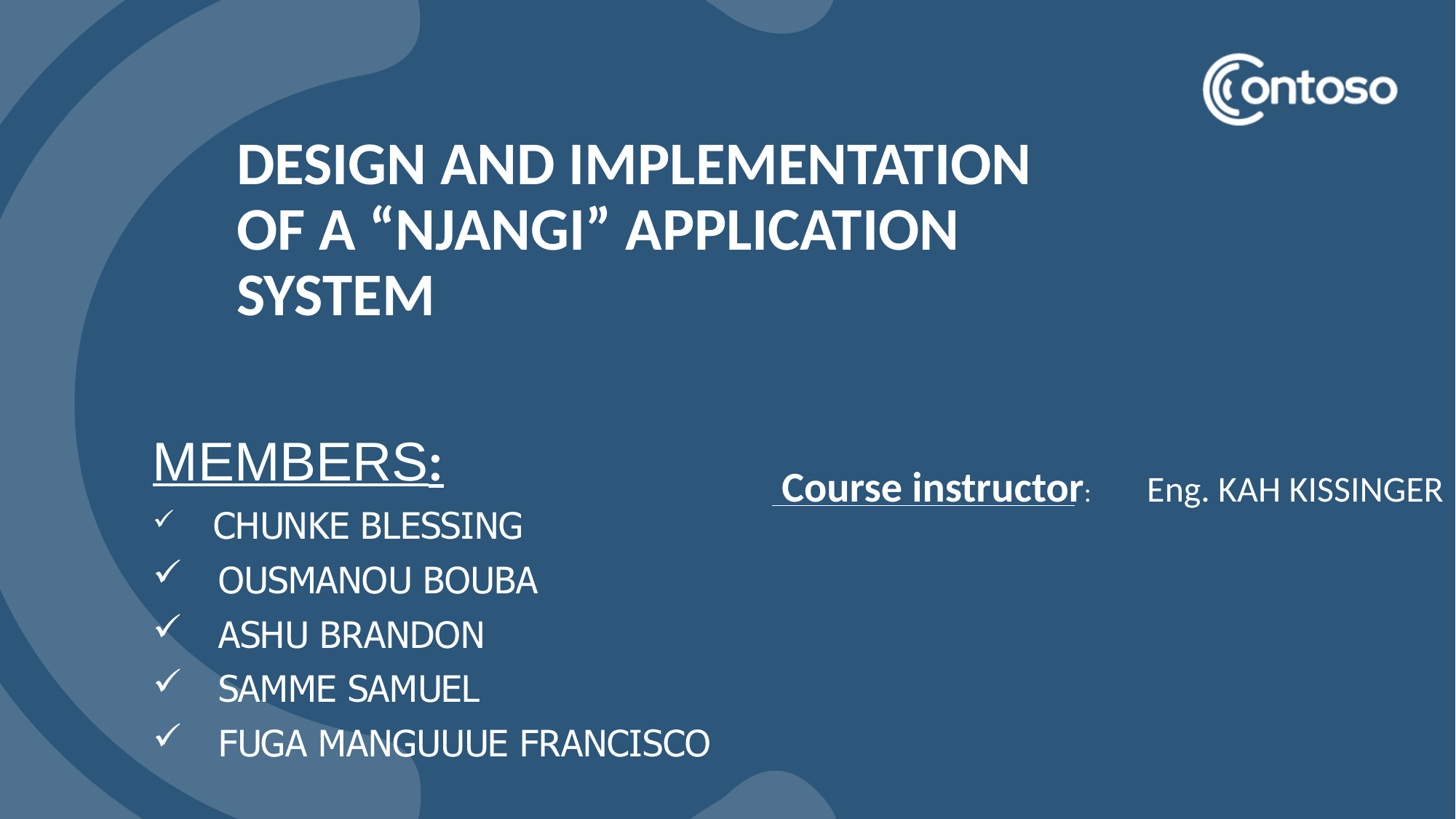

# design and implementation of a “njangi” application system
Members:
 Chunke Blessing
 Ousmanou Bouba
 Ashu Brandon
 Samme Samuel
 Fuga Manguuue Francisco
Course instructor:         Eng. KAH KISSINGER